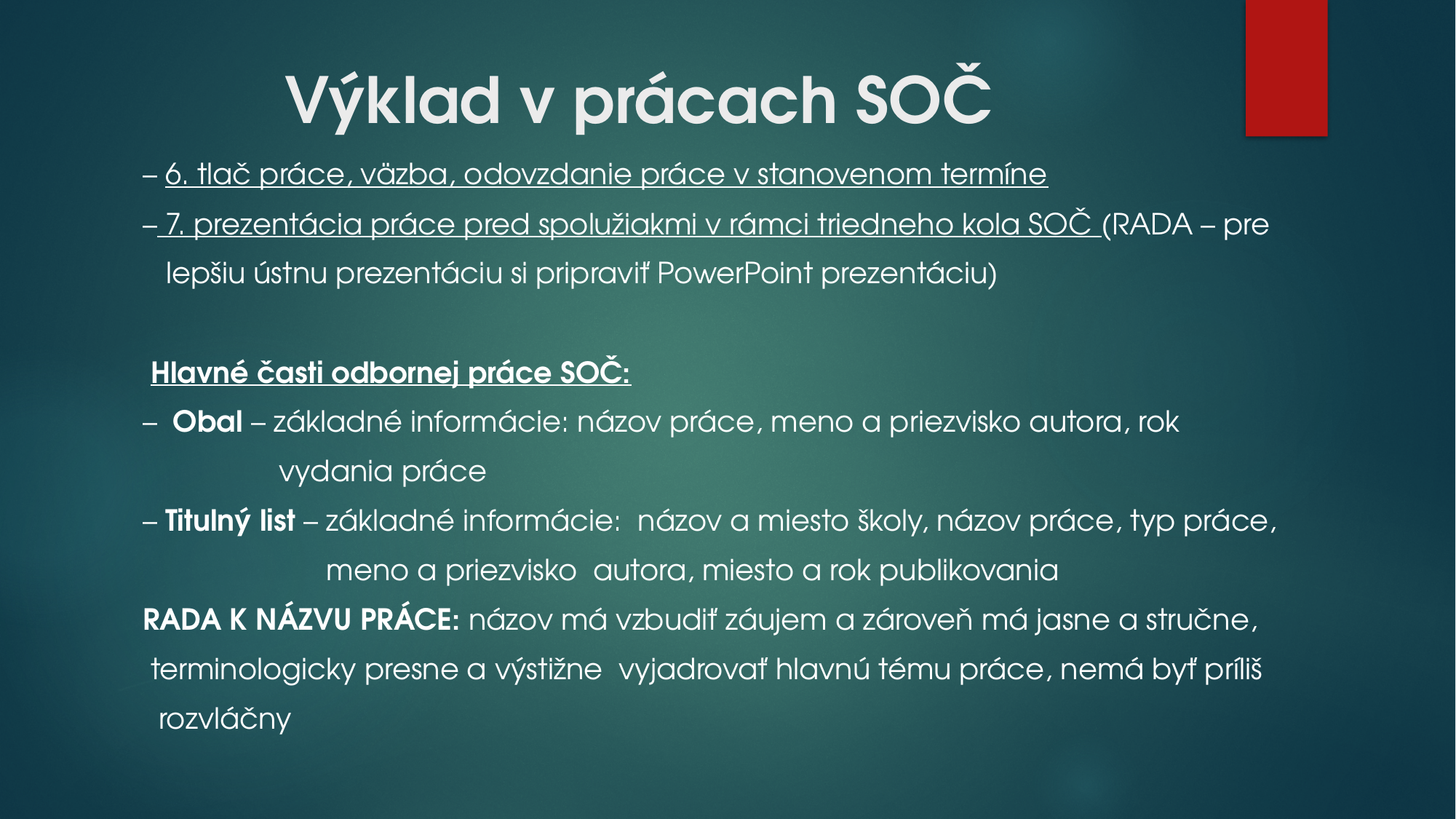

# Výklad v prácach SOČ
– 6. tlač práce, väzba, odovzdanie práce v stanovenom termíne
– 7. prezentácia práce pred spolužiakmi v rámci triedneho kola SOČ (RADA – pre
   lepšiu ústnu prezentáciu si pripraviť PowerPoint prezentáciu)

 Hlavné časti odbornej práce SOČ:
–  Obal – základné informácie: názov práce, meno a priezvisko autora, rok
                 vydania práce
– Titulný list – základné informácie:  názov a miesto školy, názov práce, typ práce,
                       meno a priezvisko  autora, miesto a rok publikovania
RADA K NÁZVU PRÁCE: názov má vzbudiť záujem a zároveň má jasne a stručne,
 terminologicky presne a výstižne  vyjadrovať hlavnú tému práce, nemá byť príliš
  rozvláčny